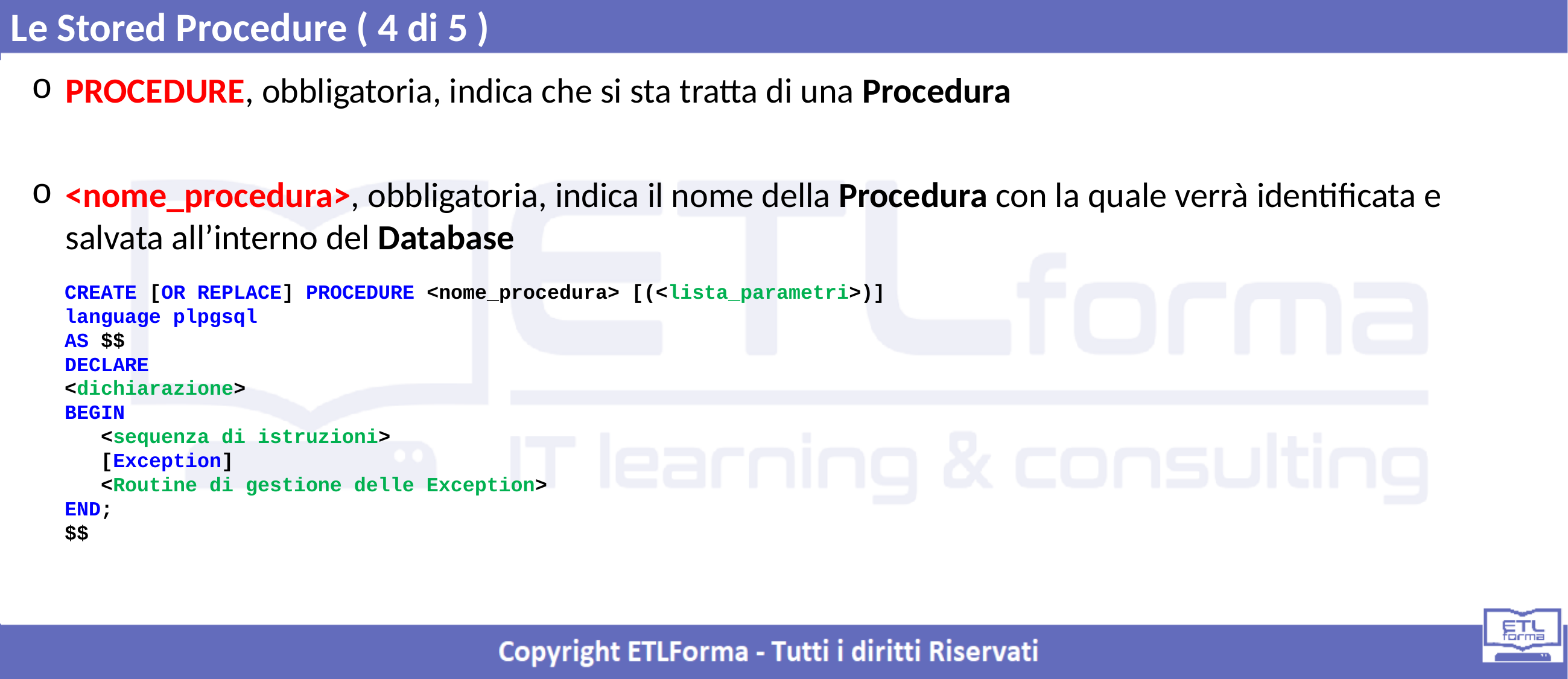

Le Stored Procedure ( 4 di 5 )
PROCEDURE, obbligatoria, indica che si sta tratta di una Procedura

<nome_procedura>, obbligatoria, indica il nome della Procedura con la quale verrà identificata e salvata all’interno del Database
CREATE [OR REPLACE] PROCEDURE <nome_procedura> [(<lista_parametri>)]
language plpgsql
AS $$
DECLARE
<dichiarazione>
BEGIN
   <sequenza di istruzioni>
   [Exception]
   <Routine di gestione delle Exception>
END;
$$